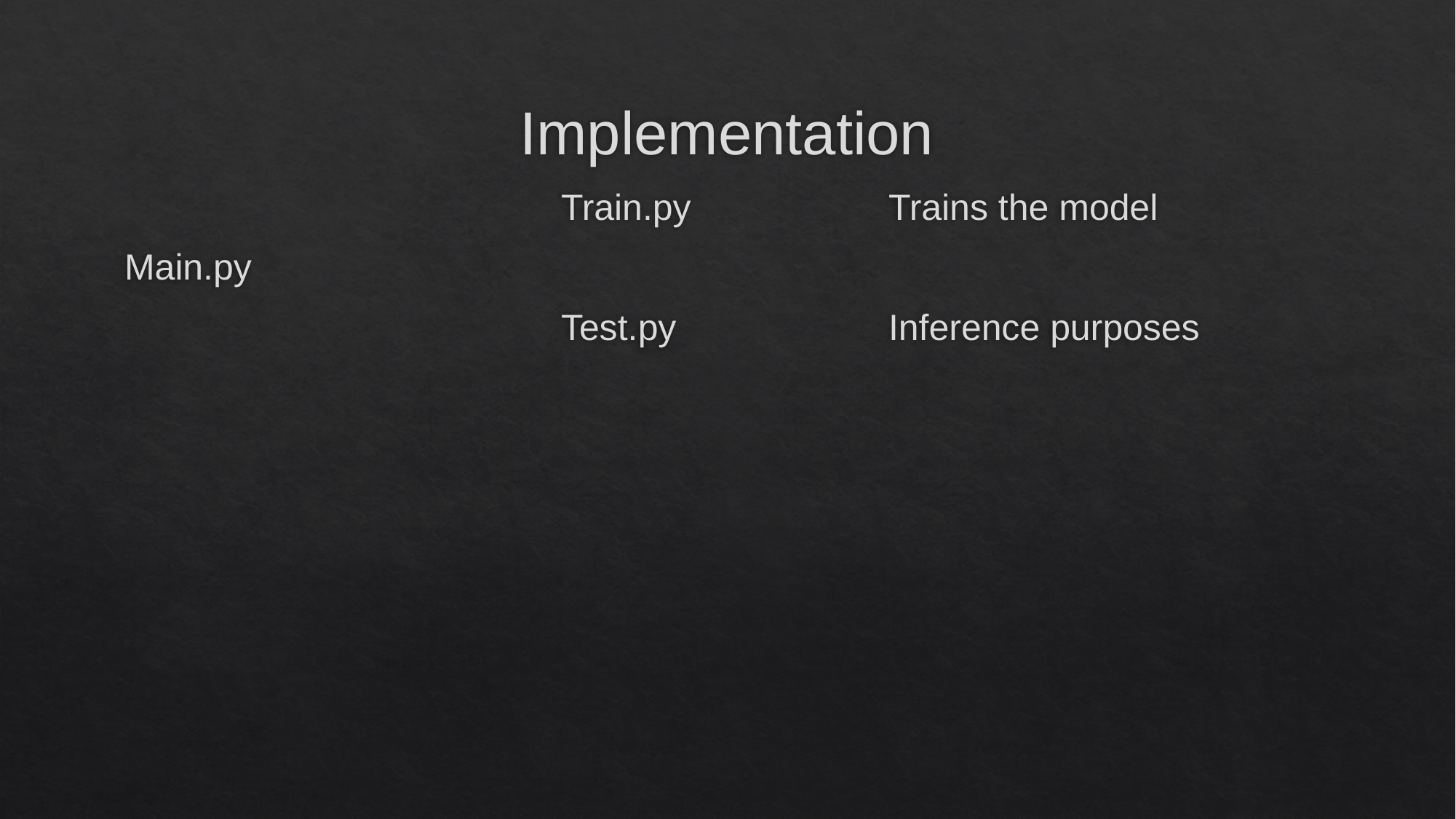

# Implementation
				Train.py		Trains the model
Main.py
				Test.py		Inference purposes